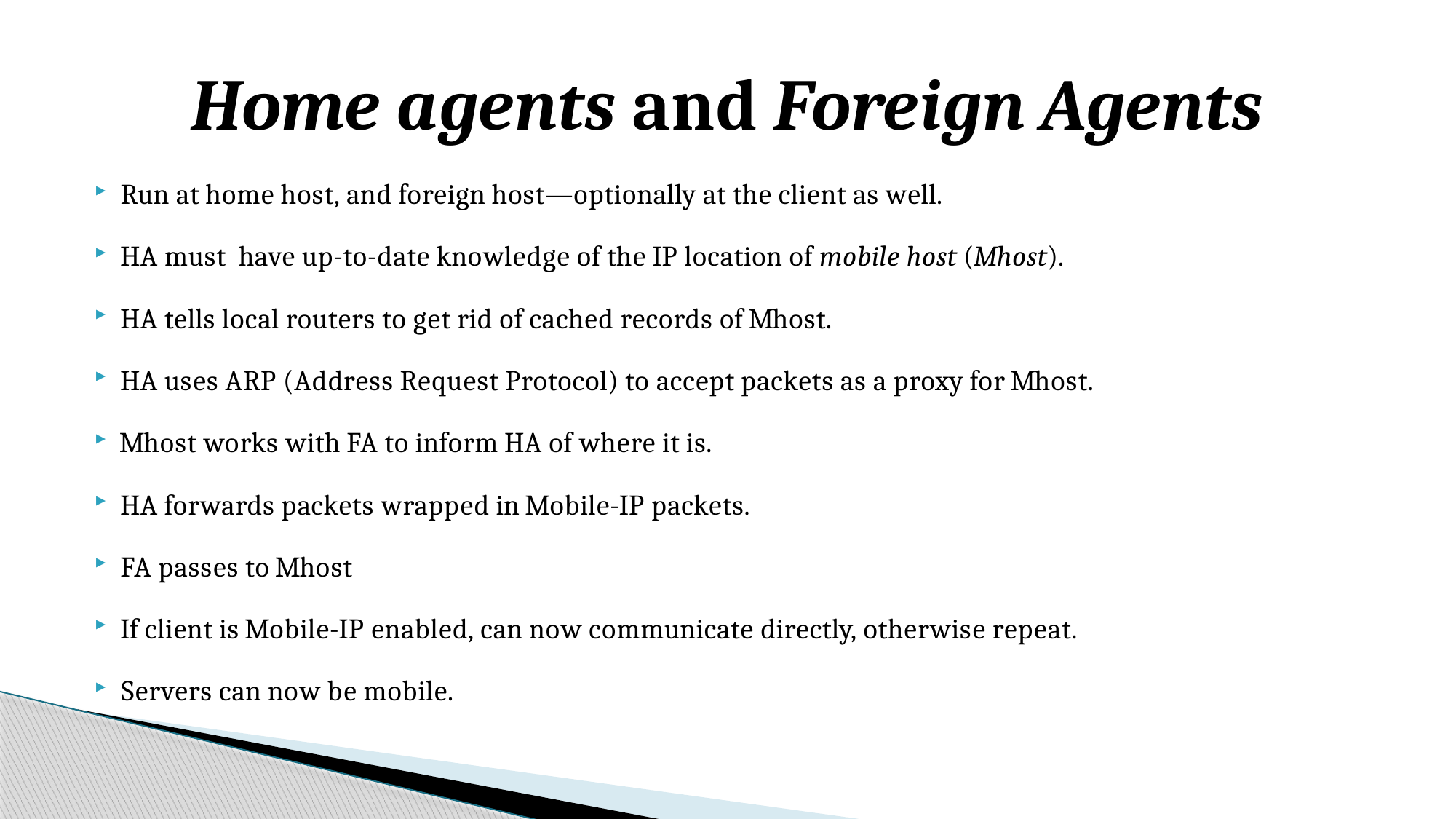

# Home agents and Foreign Agents
Run at home host, and foreign host—optionally at the client as well.

HA must  have up-to-date knowledge of the IP location of mobile host (Mhost).

HA tells local routers to get rid of cached records of Mhost.

HA uses ARP (Address Request Protocol) to accept packets as a proxy for Mhost.

Mhost works with FA to inform HA of where it is.

HA forwards packets wrapped in Mobile-IP packets.

FA passes to Mhost

If client is Mobile-IP enabled, can now communicate directly, otherwise repeat.

Servers can now be mobile.